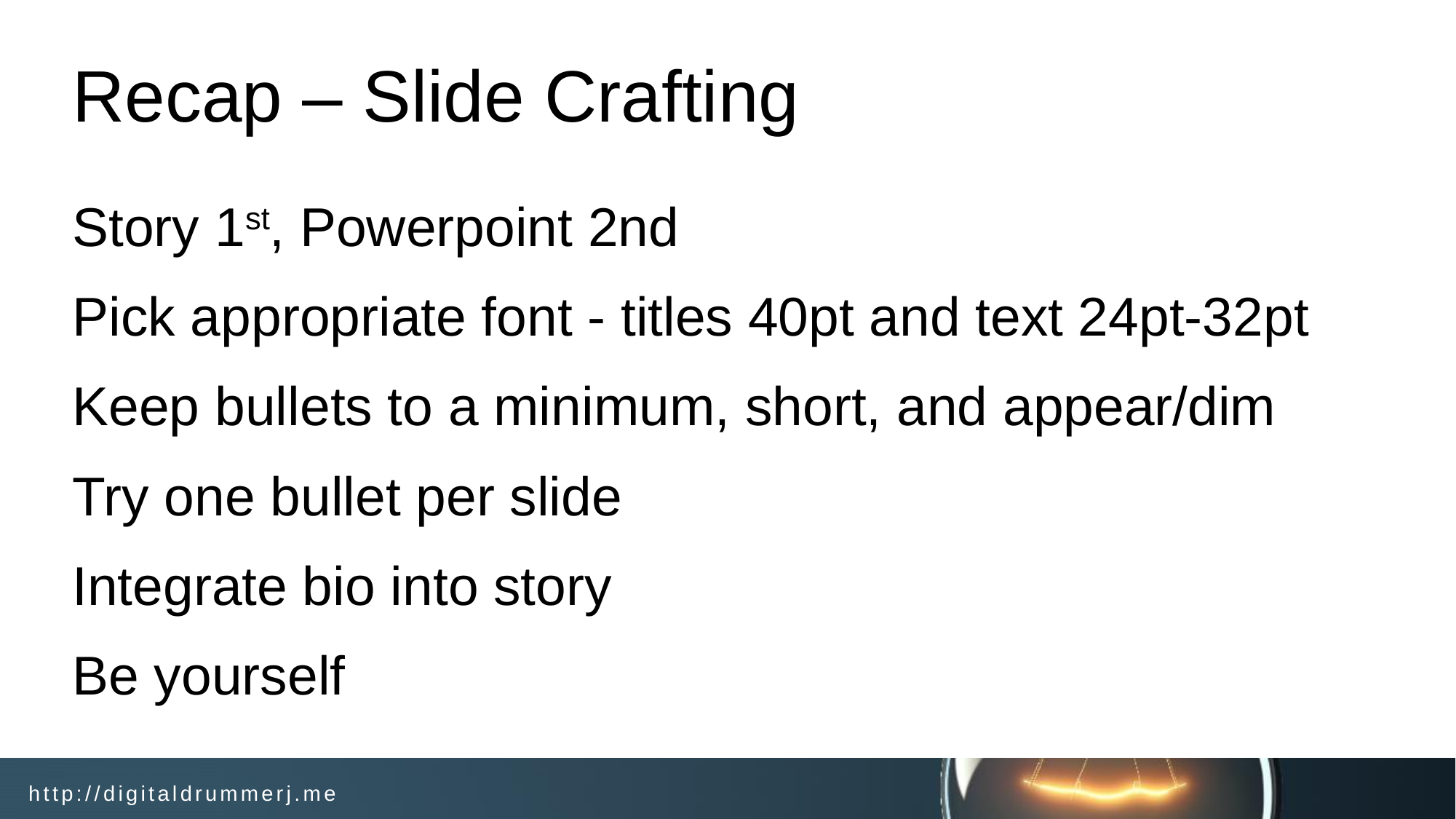

# Recap – Slide Crafting
Story 1st, Powerpoint 2nd
Pick appropriate font - titles 40pt and text 24pt-32pt
Keep bullets to a minimum, short, and appear/dim
Try one bullet per slide
Integrate bio into story
Be yourself